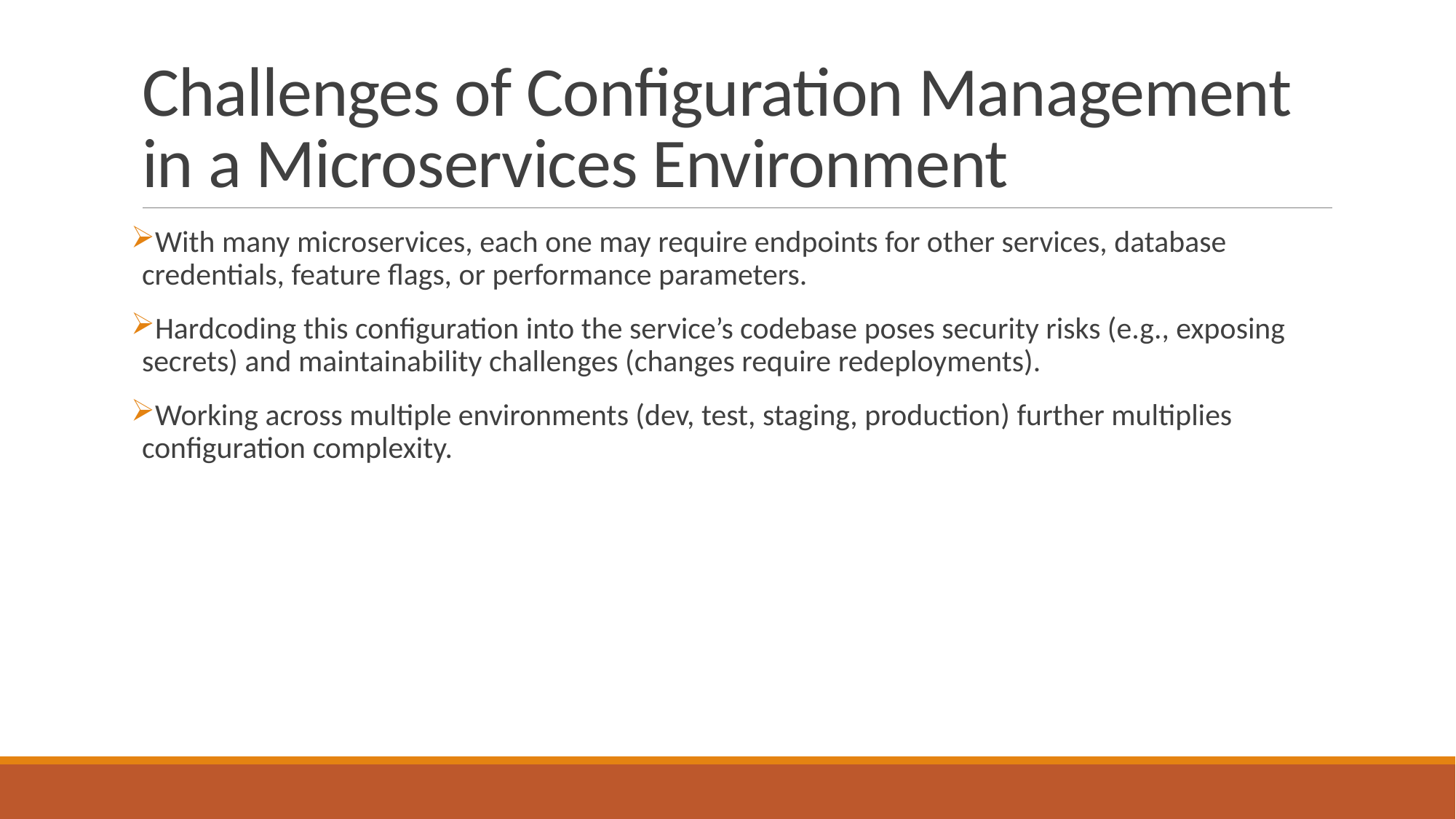

# Challenges of Configuration Management in a Microservices Environment
With many microservices, each one may require endpoints for other services, database credentials, feature flags, or performance parameters.
Hardcoding this configuration into the service’s codebase poses security risks (e.g., exposing secrets) and maintainability challenges (changes require redeployments).
Working across multiple environments (dev, test, staging, production) further multiplies configuration complexity.